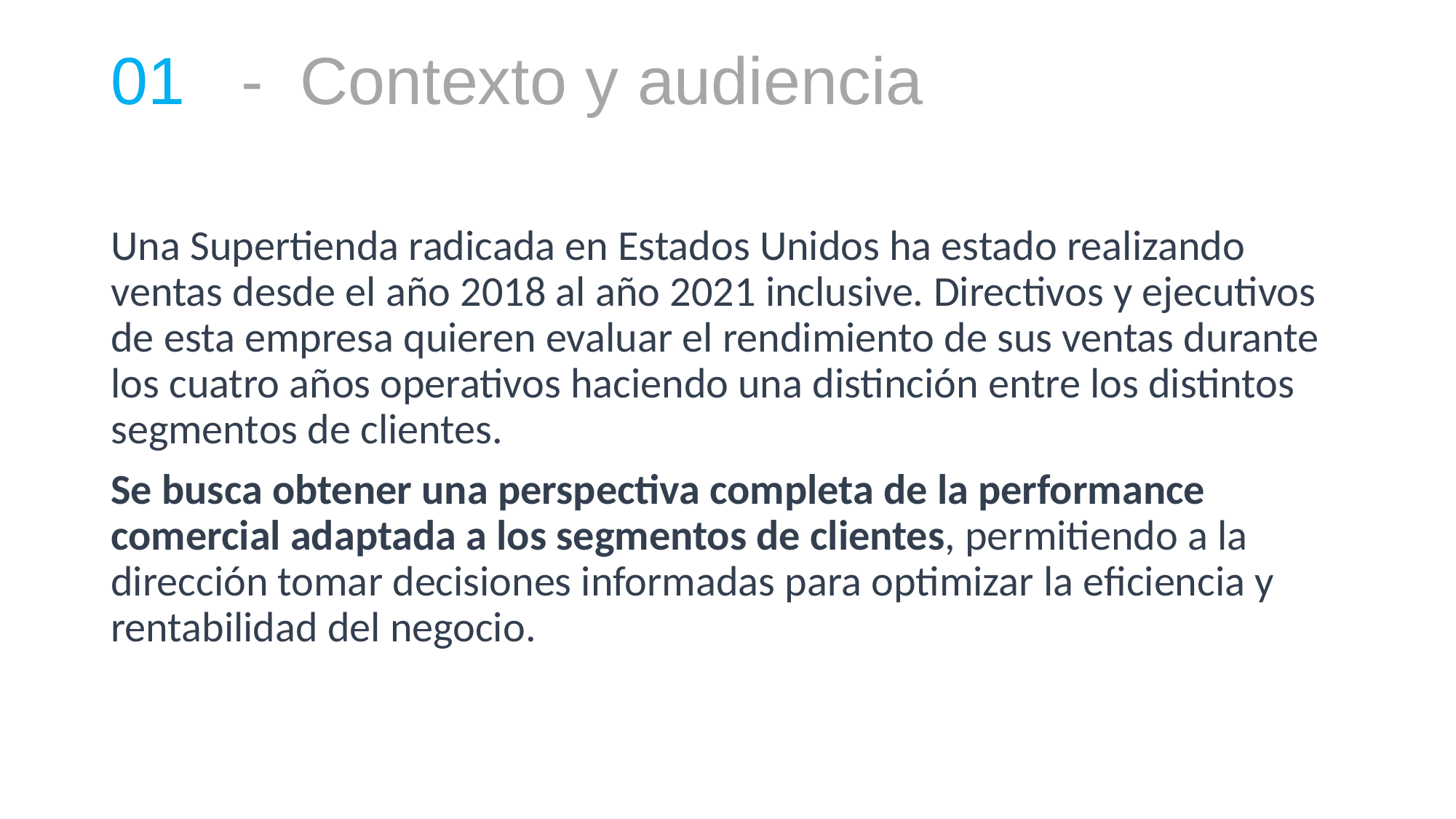

# 01   -  Contexto y audiencia
Una Supertienda radicada en Estados Unidos ha estado realizando ventas desde el año 2018 al año 2021 inclusive. Directivos y ejecutivos de esta empresa quieren evaluar el rendimiento de sus ventas durante los cuatro años operativos haciendo una distinción entre los distintos segmentos de clientes.
Se busca obtener una perspectiva completa de la performance comercial adaptada a los segmentos de clientes, permitiendo a la dirección tomar decisiones informadas para optimizar la eficiencia y rentabilidad del negocio.